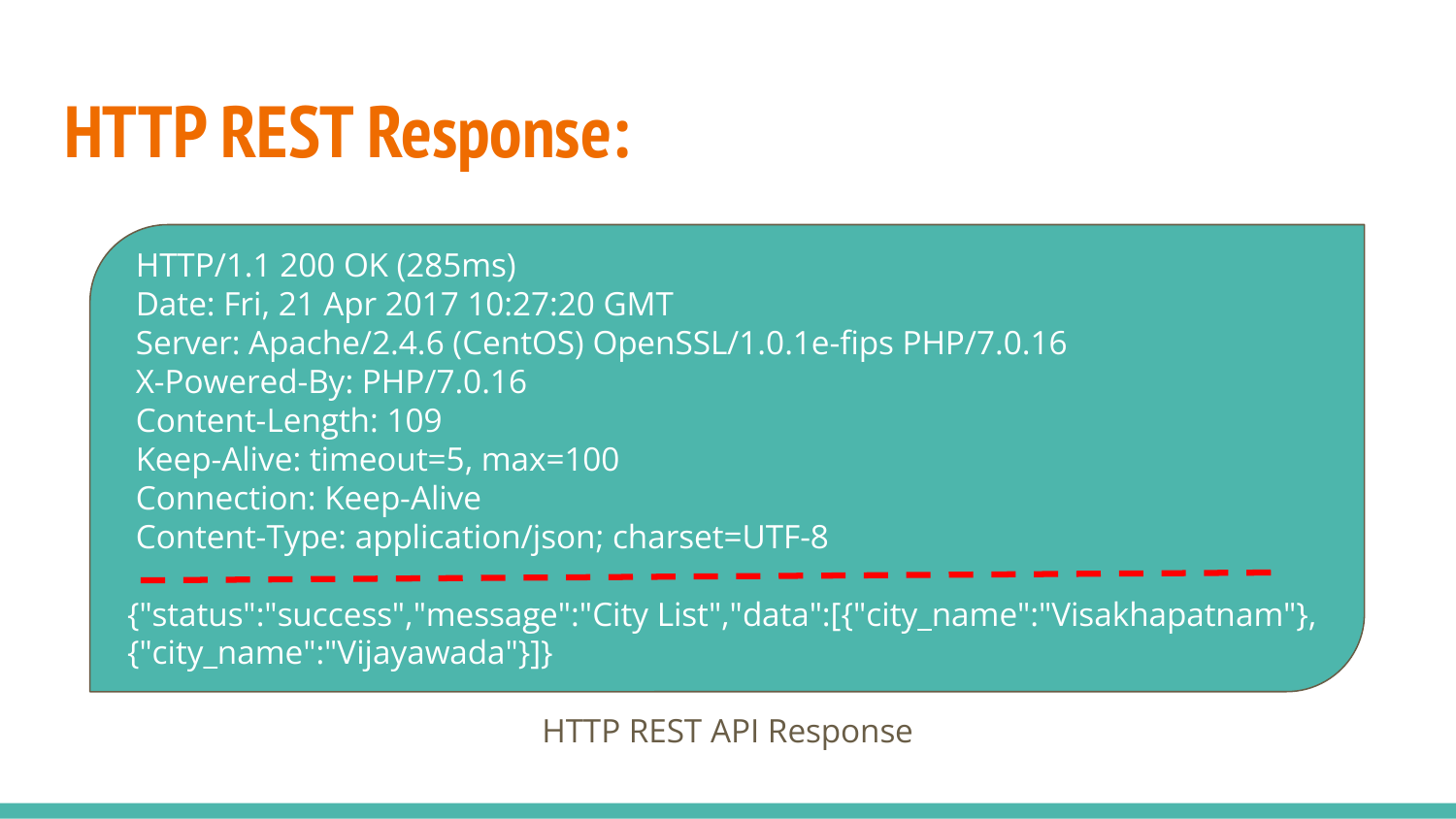

# HTTP REST Response:

HTTP REST API Response

 HTTP/1.1 200 OK (285ms)
 Date: Fri, 21 Apr 2017 10:27:20 GMT
 Server: Apache/2.4.6 (CentOS) OpenSSL/1.0.1e-fips PHP/7.0.16
 X-Powered-By: PHP/7.0.16
 Content-Length: 109
 Keep-Alive: timeout=5, max=100
 Connection: Keep-Alive
 Content-Type: application/json; charset=UTF-8

{"status":"success","message":"City List","data":[{"city_name":"Visakhapatnam"},{"city_name":"Vijayawada"}]}